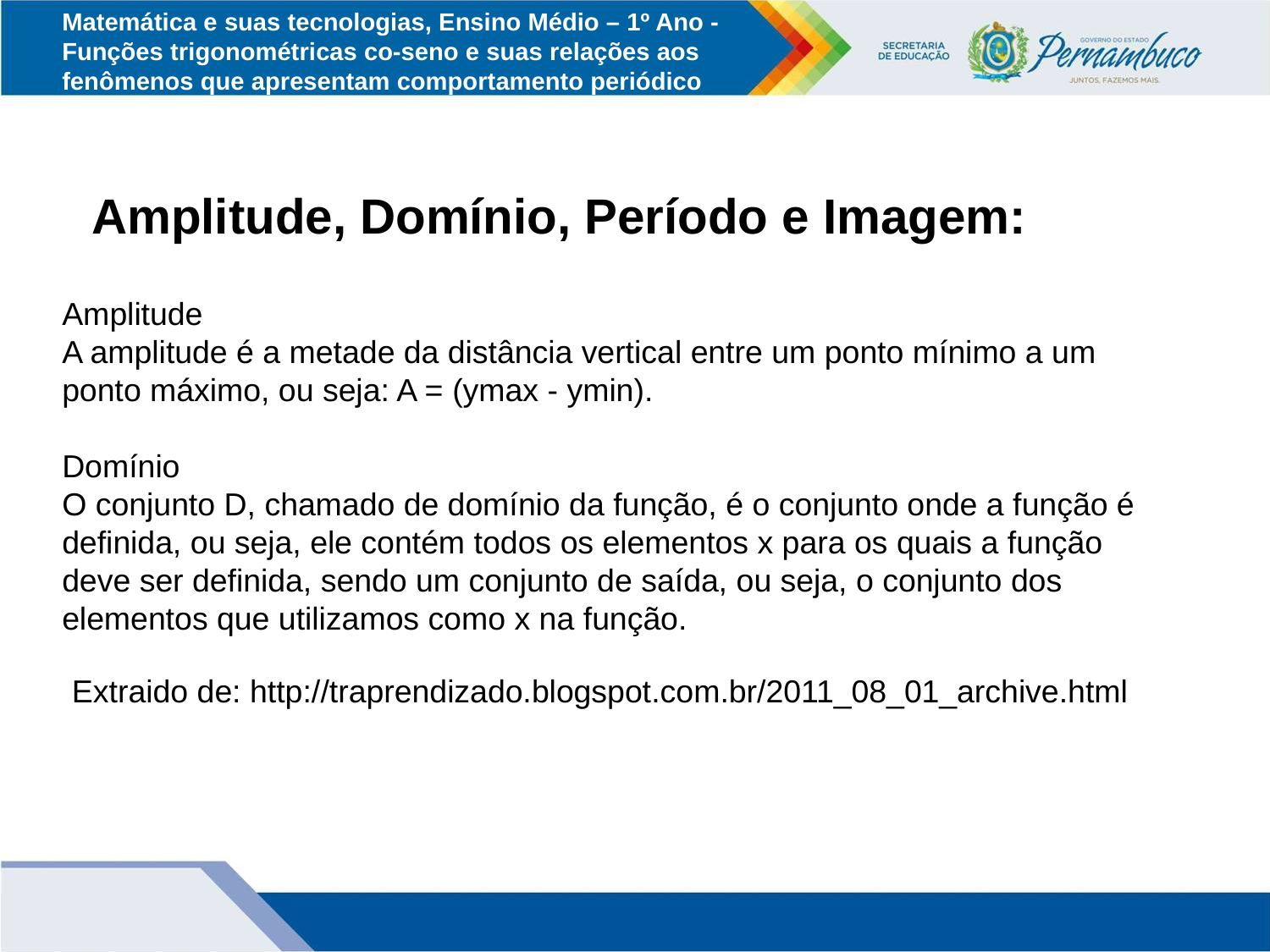

Matemática e suas tecnologias, Ensino Médio – 1º Ano - Funções trigonométricas co-seno e suas relações aos fenômenos que apresentam comportamento periódico
Amplitude, Domínio, Período e Imagem:
Amplitude
A amplitude é a metade da distância vertical entre um ponto mínimo a um ponto máximo, ou seja: A = (ymax - ymin).

Domínio
O conjunto D, chamado de domínio da função, é o conjunto onde a função é definida, ou seja, ele contém todos os elementos x para os quais a função deve ser definida, sendo um conjunto de saída, ou seja, o conjunto dos elementos que utilizamos como x na função.

Extraido de: http://traprendizado.blogspot.com.br/2011_08_01_archive.html